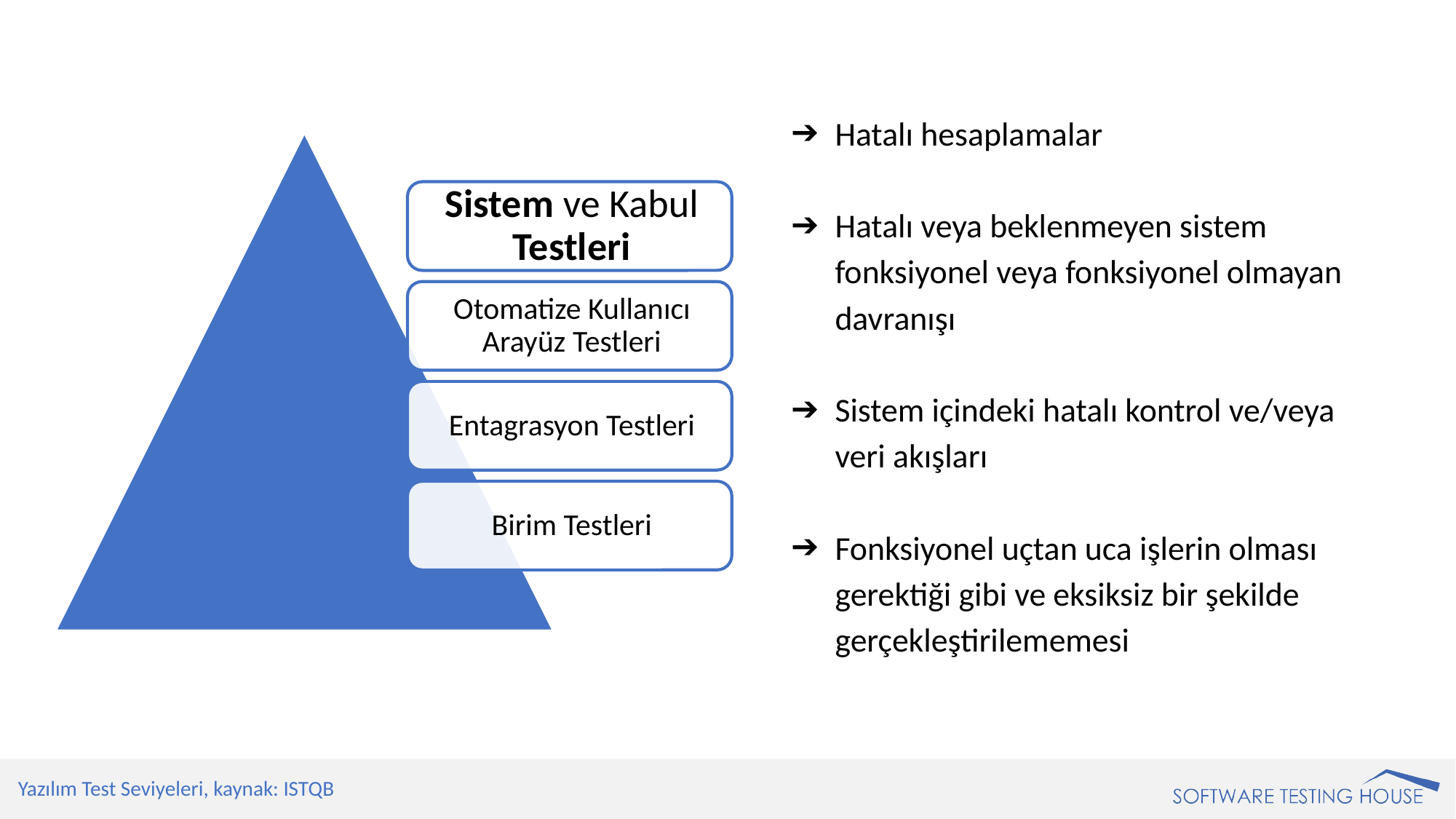

Hatalı hesaplamalar

Hatalı veya beklenmeyen sistem fonksiyonel veya fonksiyonel olmayan davranışı

Sistem içindeki hatalı kontrol ve/veya veri akışları

Fonksiyonel uçtan uca işlerin olması gerektiği gibi ve eksiksiz bir şekilde gerçekleştirilememesi

Sistem ve Kabul Testleri
Otomatize Kullanıcı Arayüz Testleri
Entagrasyon Testleri
Birim Testleri
Yazılım Test Seviyeleri, kaynak: ISTQB